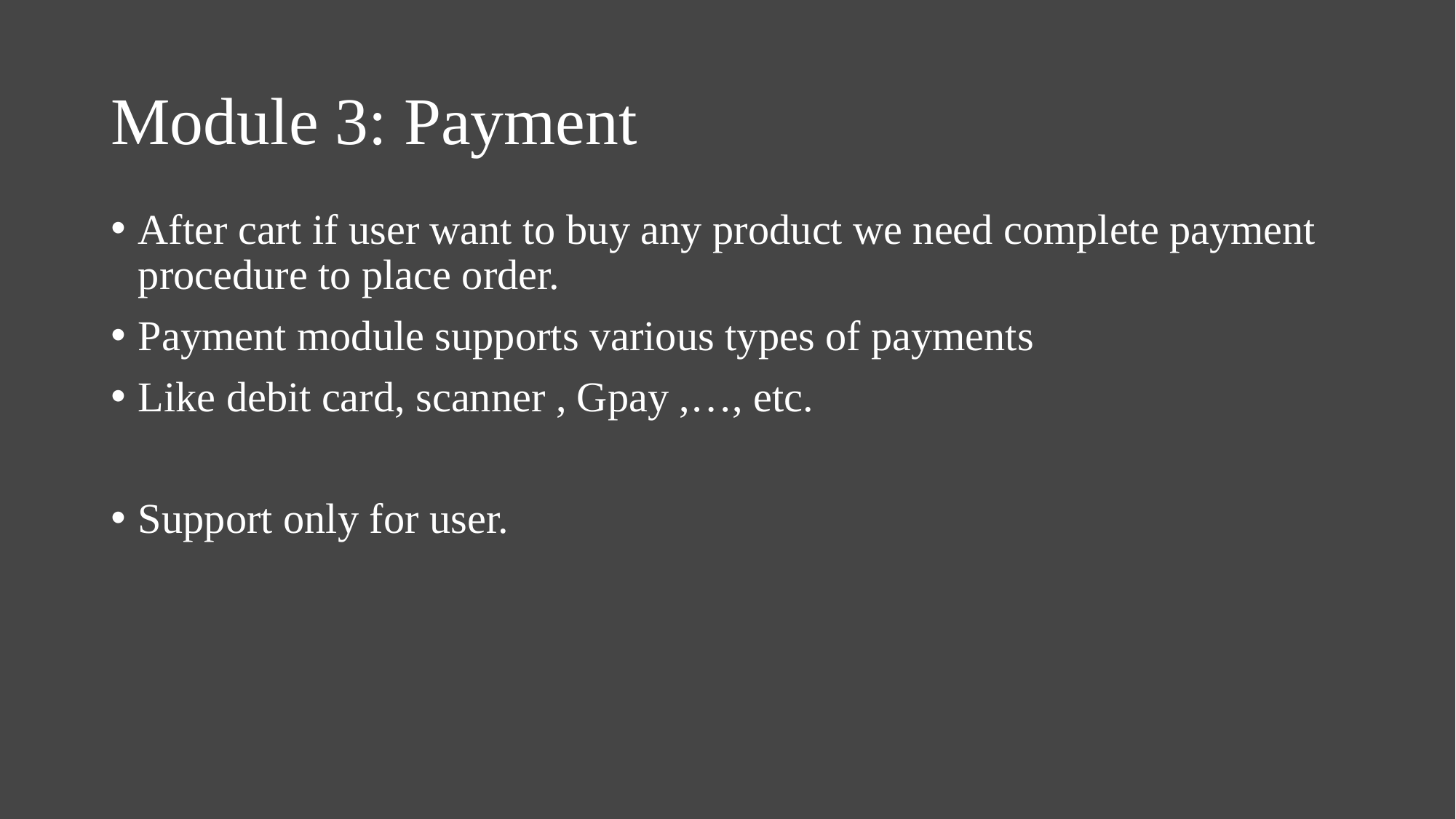

# Module 3: Payment
After cart if user want to buy any product we need complete payment procedure to place order.
Payment module supports various types of payments
Like debit card, scanner , Gpay ,…, etc.

Support only for user.